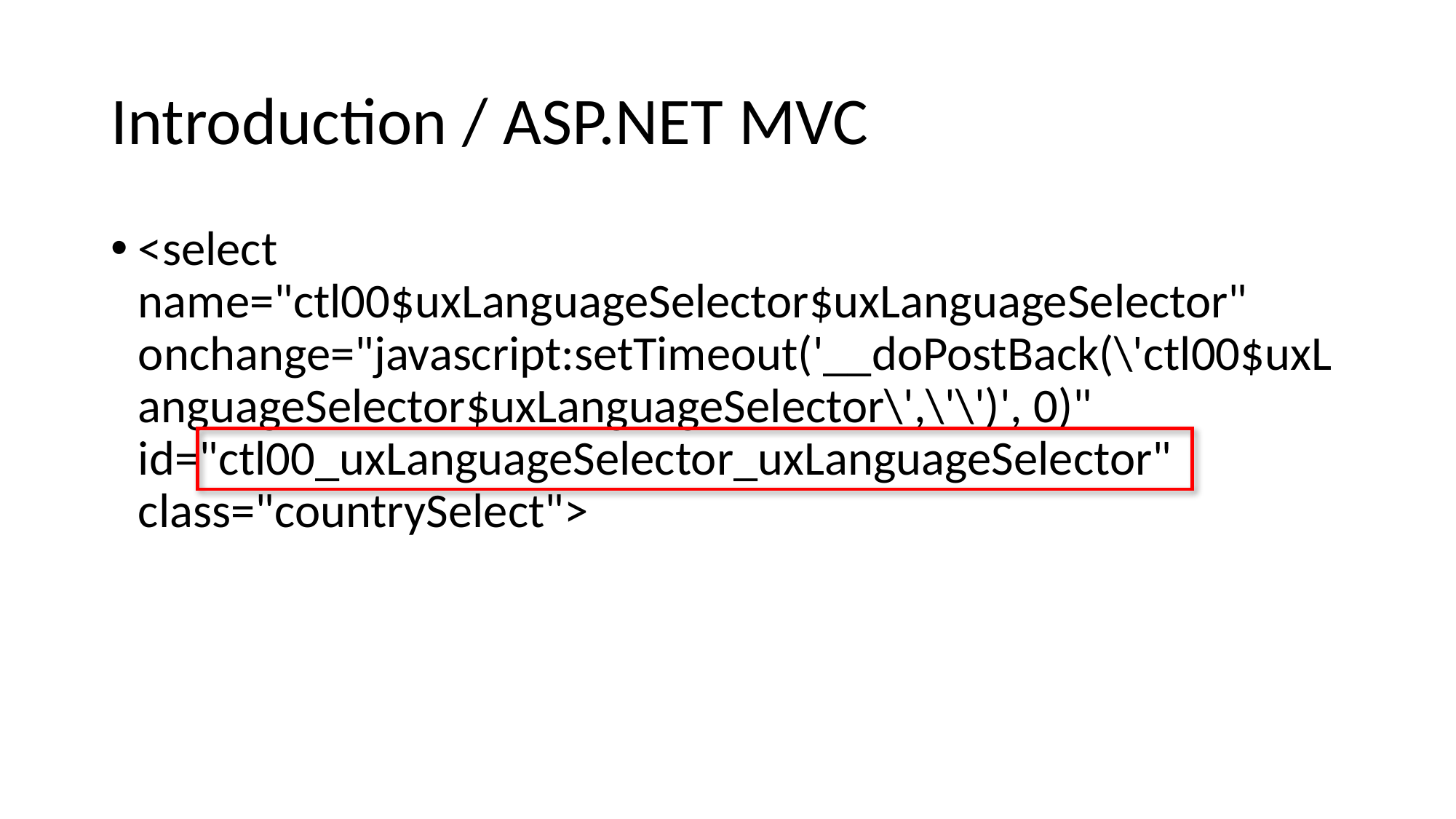

# Introduction / ASP.NET MVC
<select name="ctl00$uxLanguageSelector$uxLanguageSelector" onchange="javascript:setTimeout('__doPostBack(\'ctl00$uxLanguageSelector$uxLanguageSelector\',\'\')', 0)" id="ctl00_uxLanguageSelector_uxLanguageSelector" class="countrySelect">